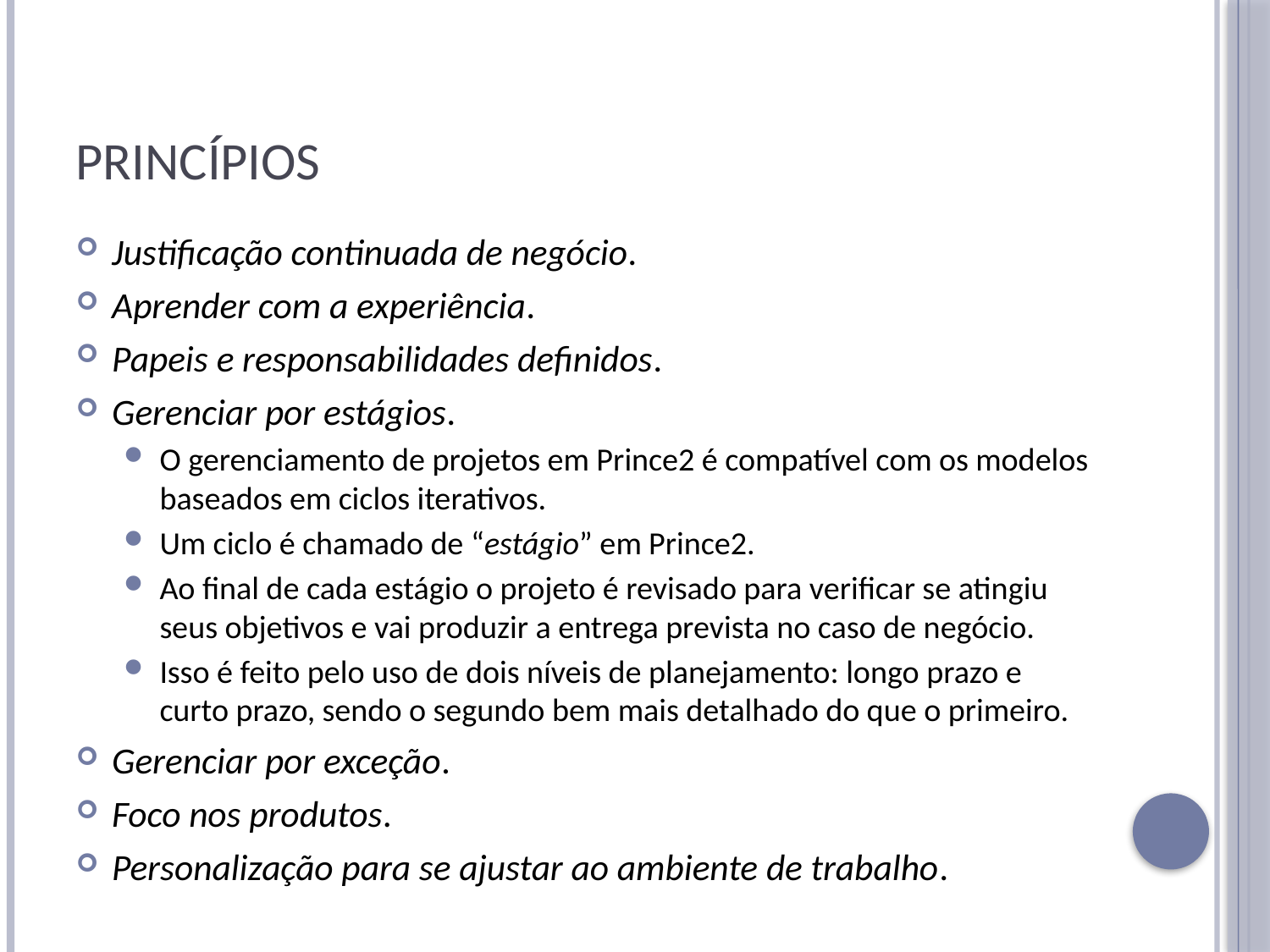

# Princípios
Justificação continuada de negócio.
Aprender com a experiência.
Papeis e responsabilidades definidos.
Gerenciar por estágios.
O gerenciamento de projetos em Prince2 é compatível com os modelos baseados em ciclos iterativos.
Um ciclo é chamado de “estágio” em Prince2.
Ao final de cada estágio o projeto é revisado para verificar se atingiu seus objetivos e vai produzir a entrega prevista no caso de negócio.
Isso é feito pelo uso de dois níveis de planejamento: longo prazo e curto prazo, sendo o segundo bem mais detalhado do que o primeiro.
Gerenciar por exceção.
Foco nos produtos.
Personalização para se ajustar ao ambiente de trabalho.